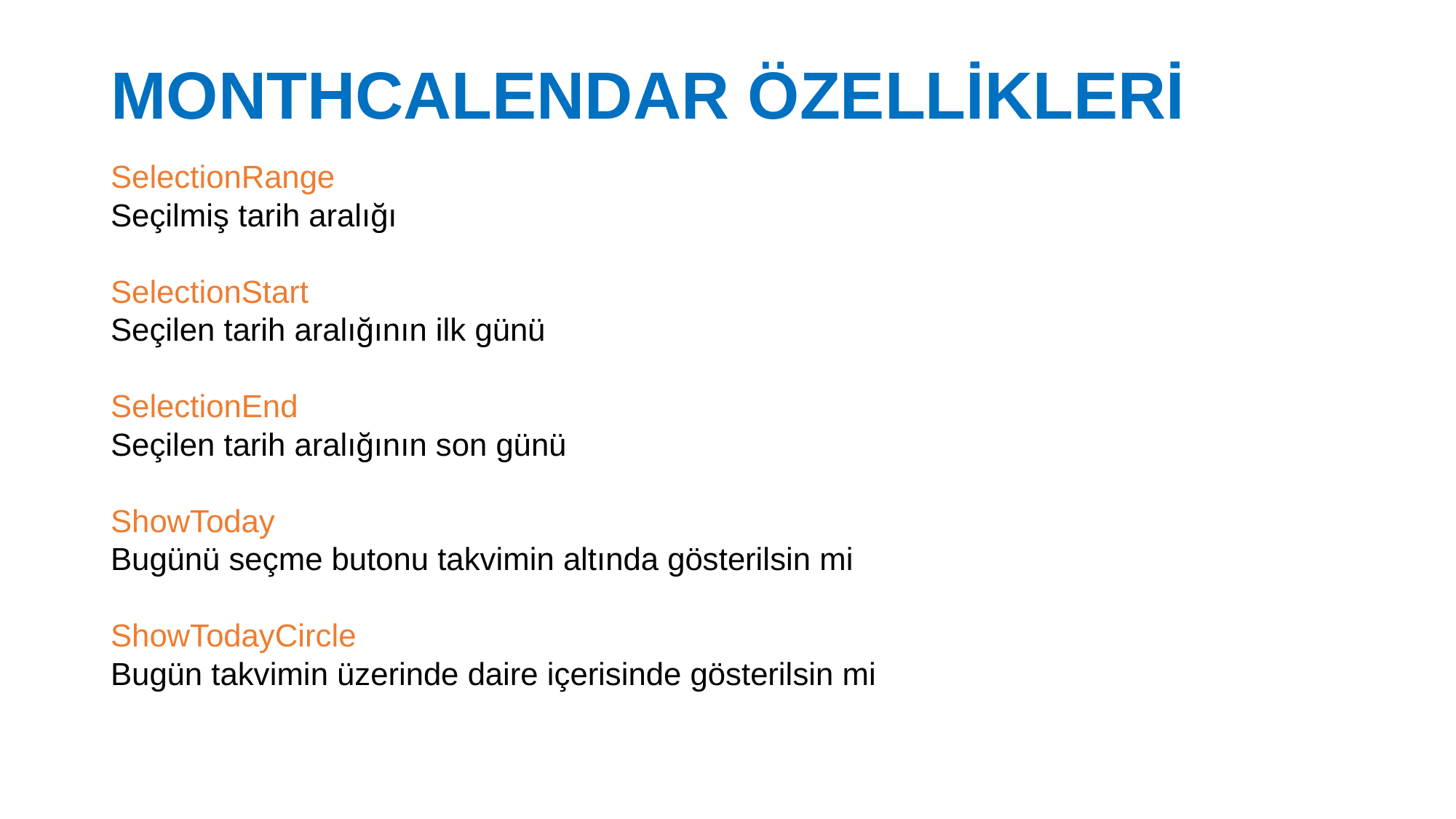

# MONTHCALENDAR ÖZELLİKLERİ
SelectionRange
Seçilmiş tarih aralığı

SelectionStart
Seçilen tarih aralığının ilk günü

SelectionEnd
Seçilen tarih aralığının son günü

ShowToday
Bugünü seçme butonu takvimin altında gösterilsin mi

ShowTodayCircle
Bugün takvimin üzerinde daire içerisinde gösterilsin mi
27.02.2017
46